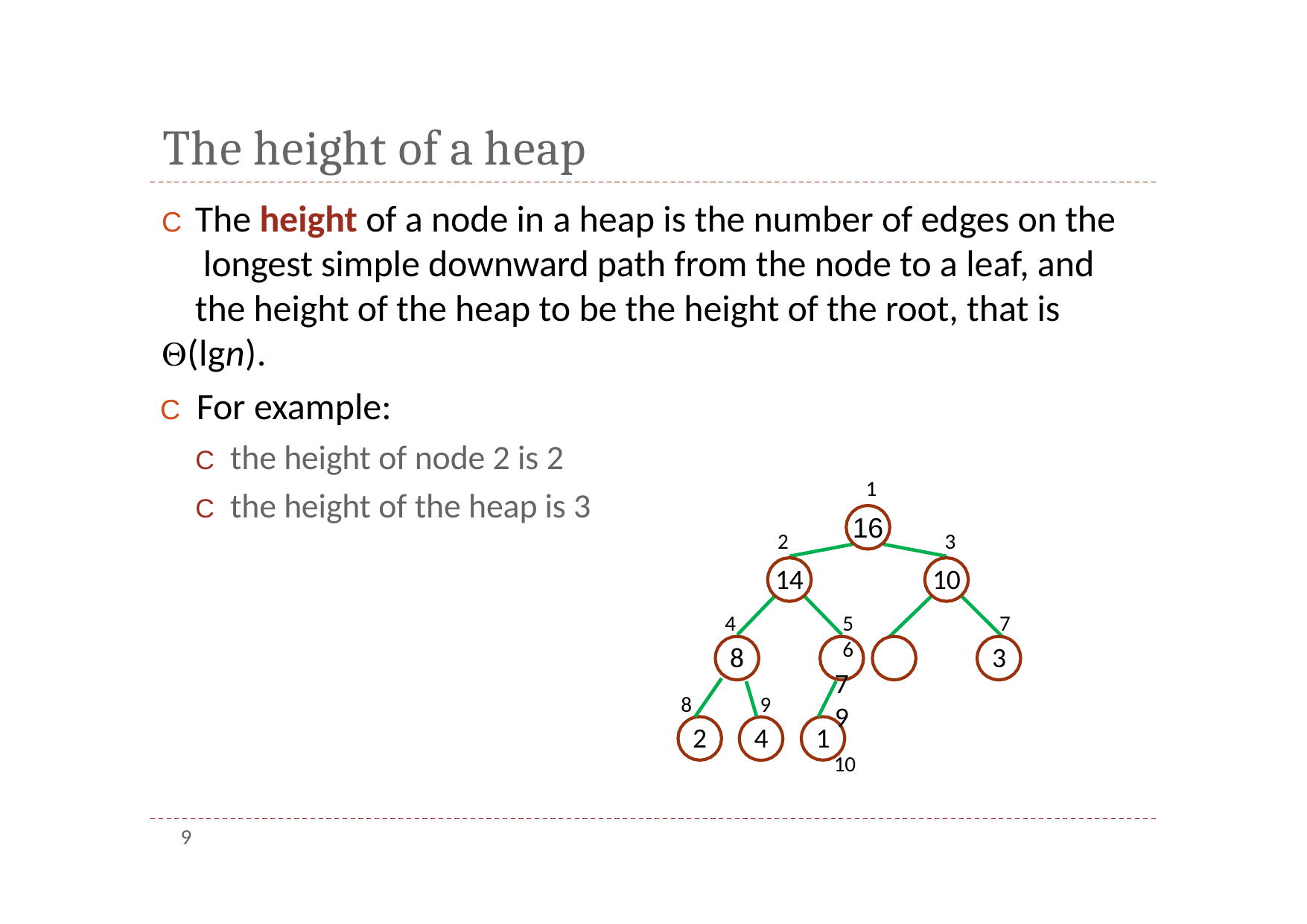

# The height of a heap
C	The height of a node in a heap is the number of edges on the  longest simple downward path from the node to a leaf, and  the height of the heap to be the height of the root, that is
Θ(lgn).
C	For example:
C	the height of node 2 is 2
C	the height of the heap is 3
1

16
2
14
3
10

4
8
5	6
7	9
10
7
3

9
4
8

2
1
9